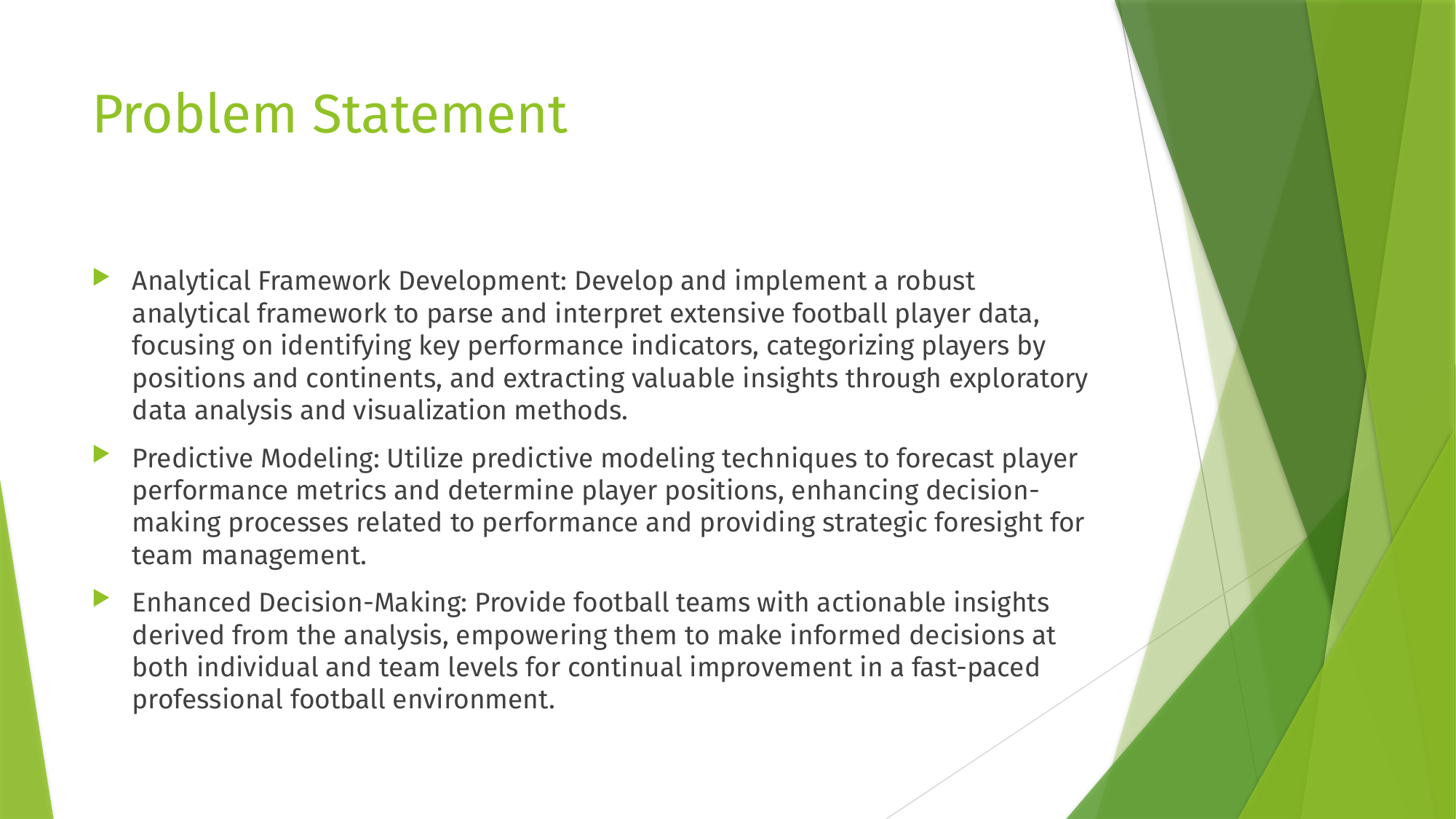

# Problem Statement
Analytical Framework Development: Develop and implement a robust analytical framework to parse and interpret extensive football player data, focusing on identifying key performance indicators, categorizing players by positions and continents, and extracting valuable insights through exploratory data analysis and visualization methods.
Predictive Modeling: Utilize predictive modeling techniques to forecast player performance metrics and determine player positions, enhancing decision-making processes related to performance and providing strategic foresight for team management.
Enhanced Decision-Making: Provide football teams with actionable insights derived from the analysis, empowering them to make informed decisions at both individual and team levels for continual improvement in a fast-paced professional football environment.